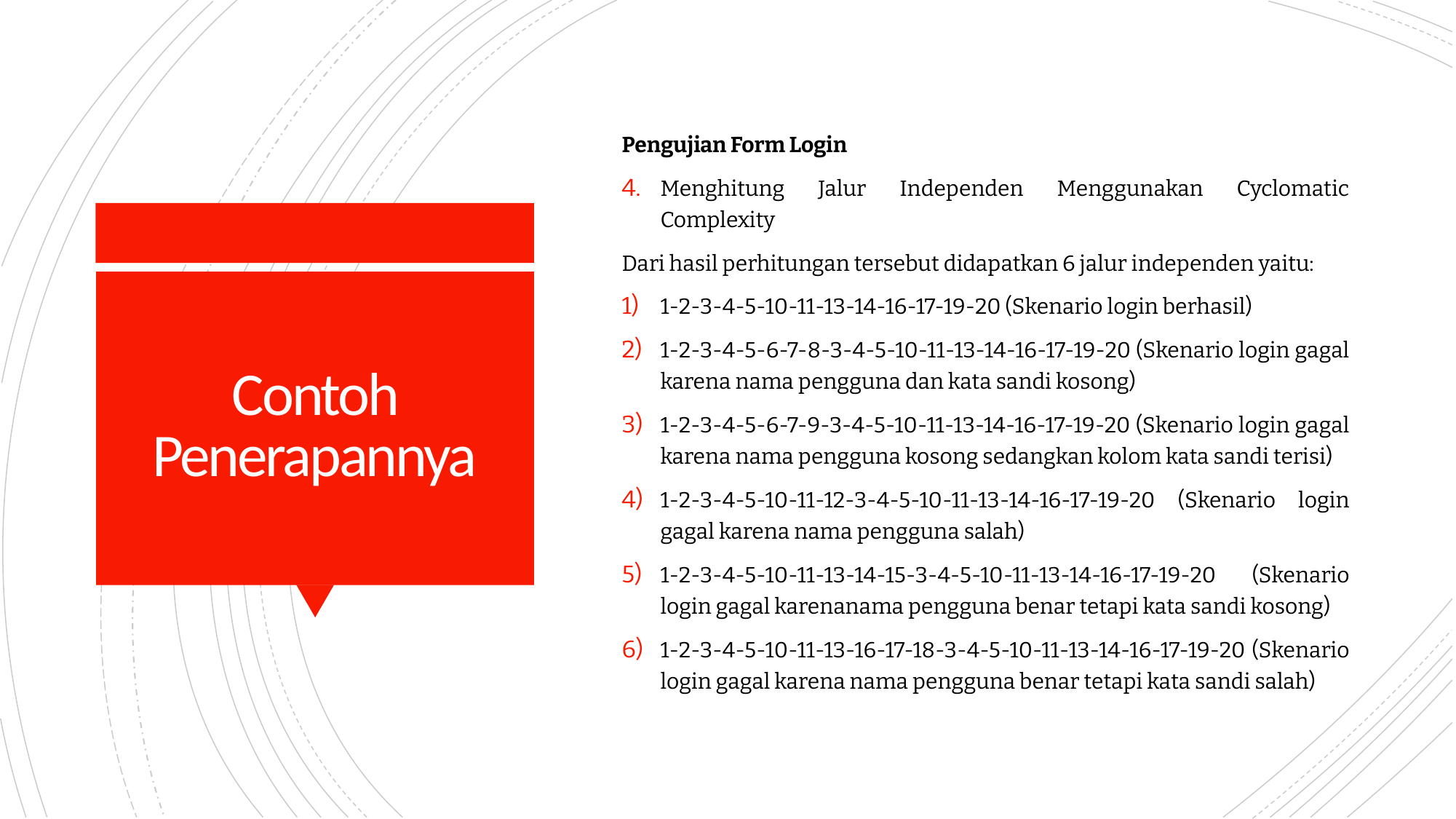

Pengujian Form Login
Menghitung Jalur Independen Menggunakan Cyclomatic Complexity
Dari hasil perhitungan tersebut didapatkan 6 jalur independen yaitu:
1-2-3-4-5-10-11-13-14-16-17-19-20 (Skenario login berhasil)
1-2-3-4-5-6-7-8-3-4-5-10-11-13-14-16-17-19-20 (Skenario login gagal karena nama pengguna dan kata sandi kosong)
1-2-3-4-5-6-7-9-3-4-5-10-11-13-14-16-17-19-20 (Skenario login gagal karena nama pengguna kosong sedangkan kolom kata sandi terisi)
1-2-3-4-5-10-11-12-3-4-5-10-11-13-14-16-17-19-20 (Skenario login gagal karena nama pengguna salah)
1-2-3-4-5-10-11-13-14-15-3-4-5-10-11-13-14-16-17-19-20 (Skenario login gagal karenanama pengguna benar tetapi kata sandi kosong)
1-2-3-4-5-10-11-13-16-17-18-3-4-5-10-11-13-14-16-17-19-20 (Skenario login gagal karena nama pengguna benar tetapi kata sandi salah)
# Contoh Penerapannya